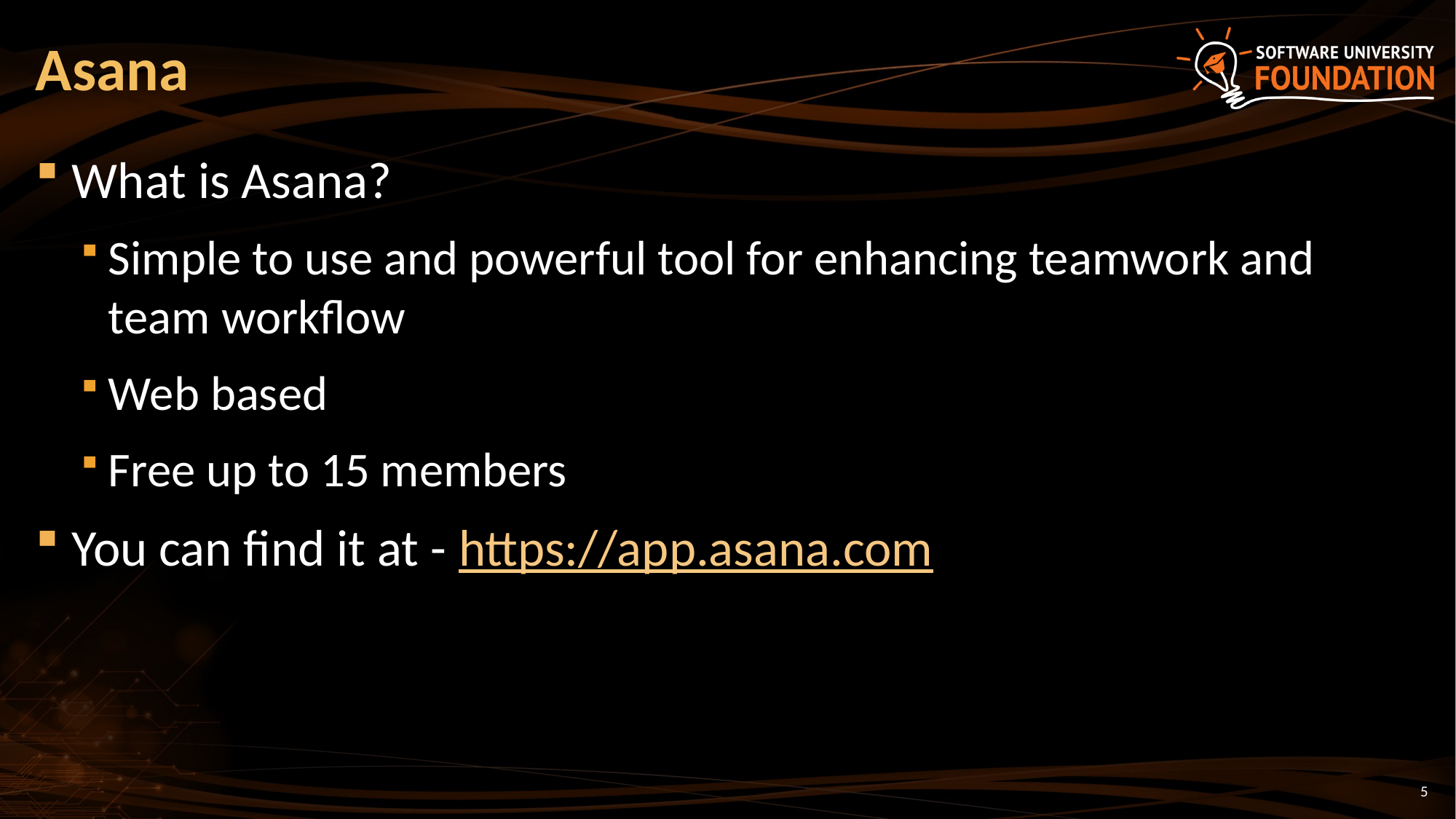

# Asana
What is Asana?
Simple to use and powerful tool for enhancing teamwork and team workflow
Web based
Free up to 15 members
You can find it at - https://app.asana.com
5